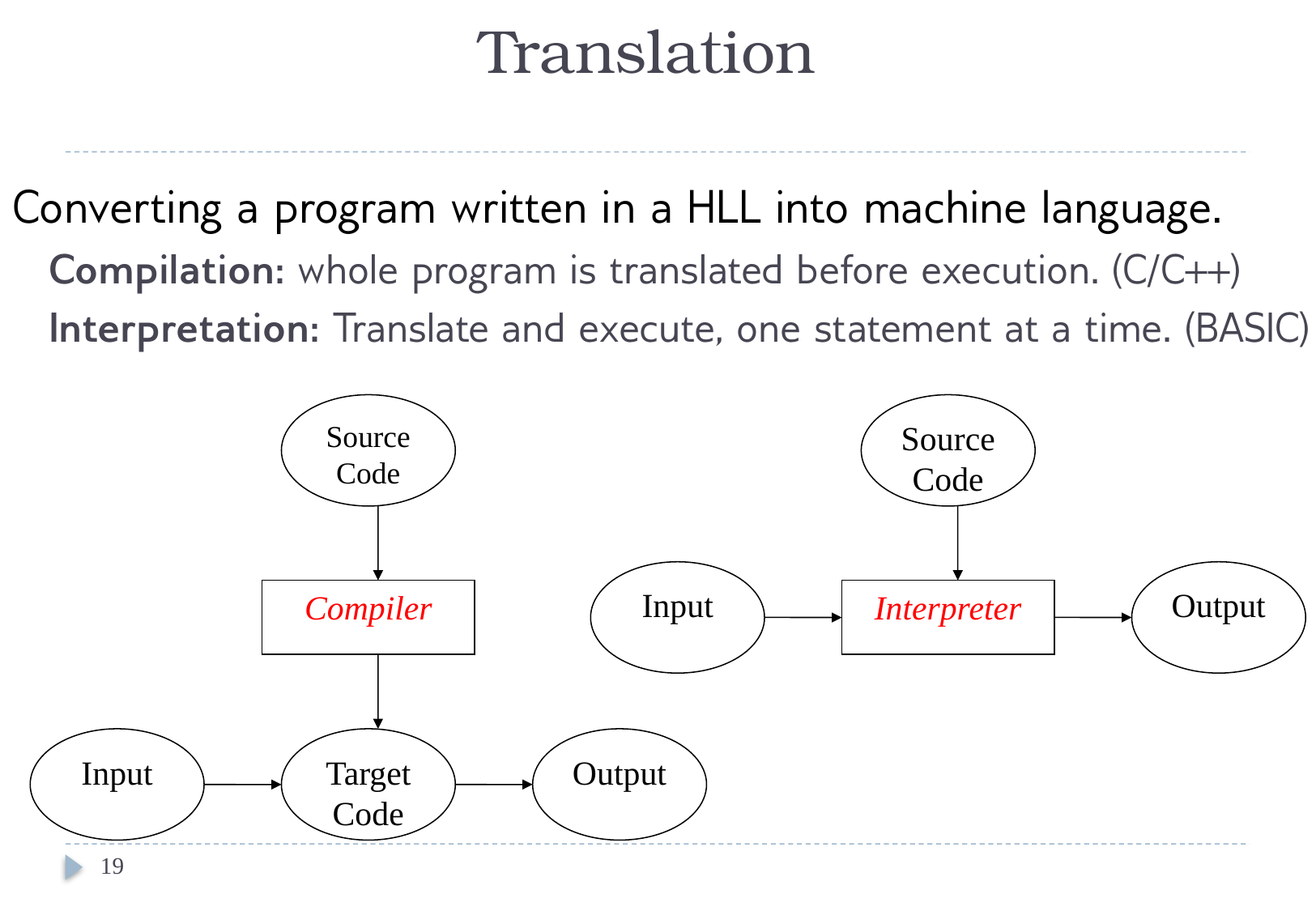

# Translation
Converting a program written in a HLL into machine language.
Compilation: whole program is translated before execution. (C/C++)
Interpretation: Translate and execute, one statement at a time. (BASIC)
Source Code
Source Code

Input
Output
Compiler
Interpreter

Input
Target Code
Output

19